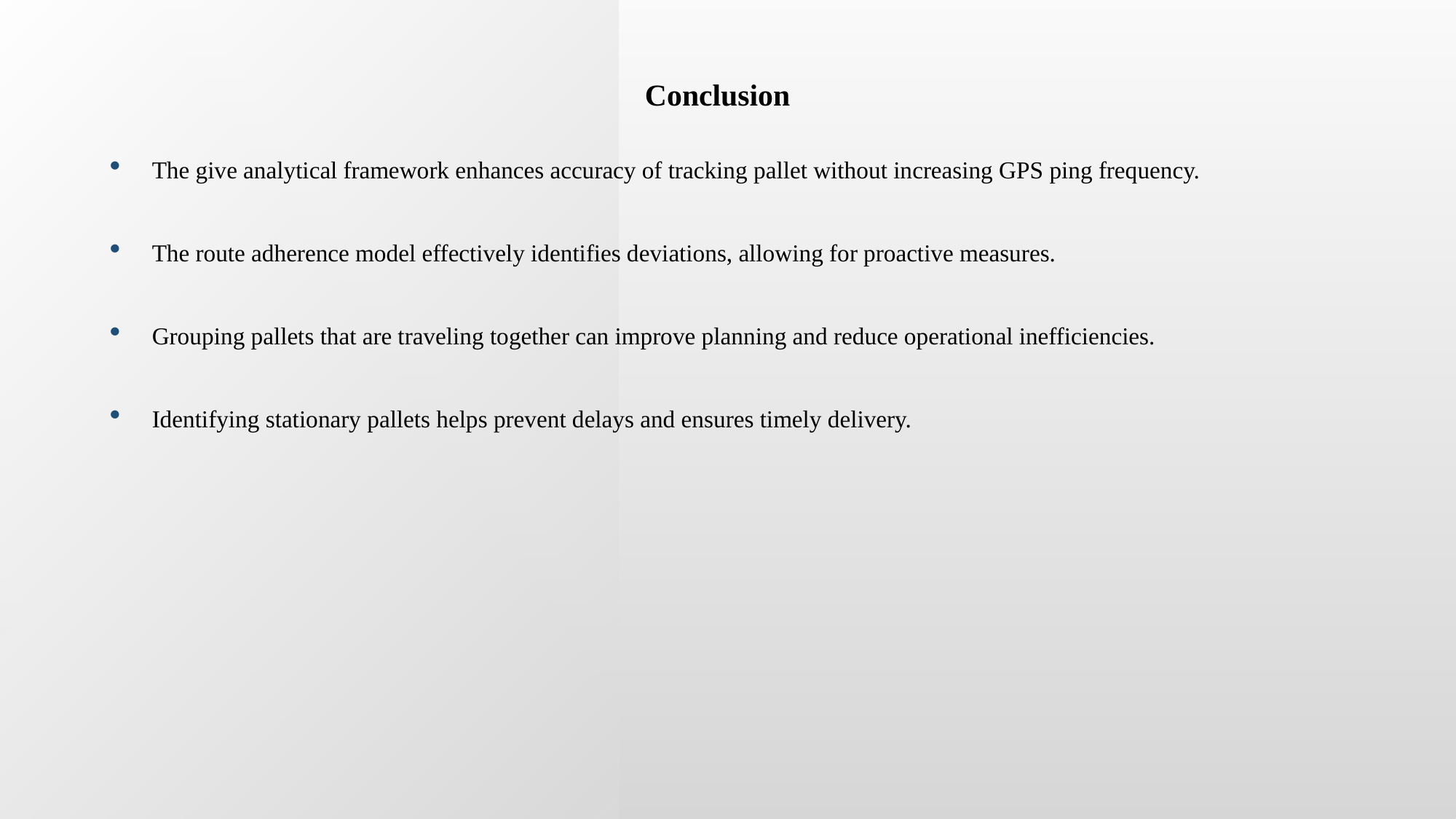

Conclusion
The give analytical framework enhances accuracy of tracking pallet without increasing GPS ping frequency.
The route adherence model effectively identifies deviations, allowing for proactive measures.
Grouping pallets that are traveling together can improve planning and reduce operational inefficiencies.
Identifying stationary pallets helps prevent delays and ensures timely delivery.